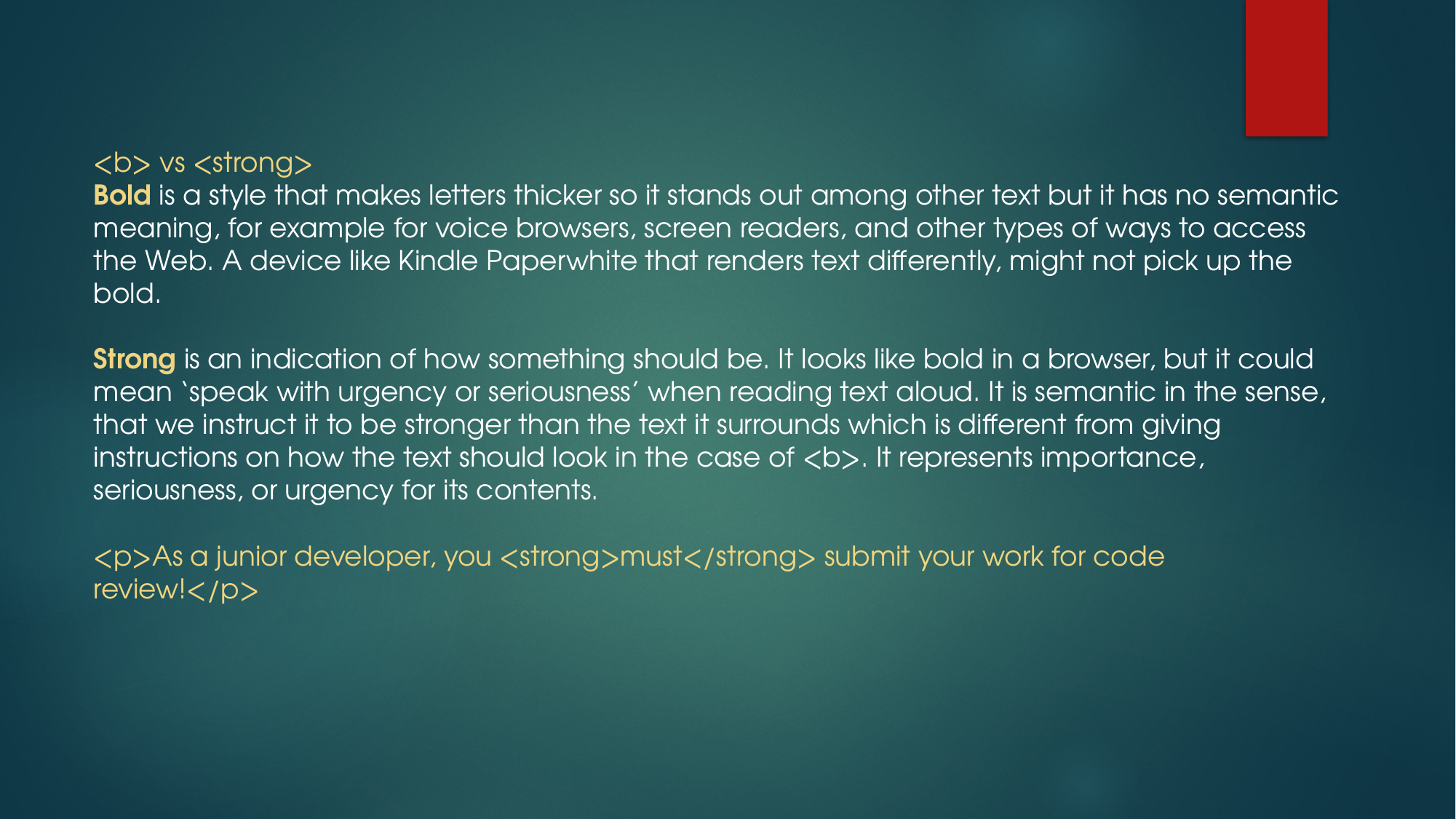

<b> vs <strong>
Bold is a style that makes letters thicker so it stands out among other text but it has no semantic meaning, for example for voice browsers, screen readers, and other types of ways to access the Web. A device like Kindle Paperwhite that renders text differently, might not pick up the bold.

Strong is an indication of how something should be. It looks like bold in a browser, but it could mean ‘speak with urgency or seriousness’ when reading text aloud. It is semantic in the sense, that we instruct it to be stronger than the text it surrounds which is different from giving instructions on how the text should look in the case of <b>. It represents importance, seriousness, or urgency for its contents.
<p>As a junior developer, you <strong>must</strong> submit your work for code review!</p>